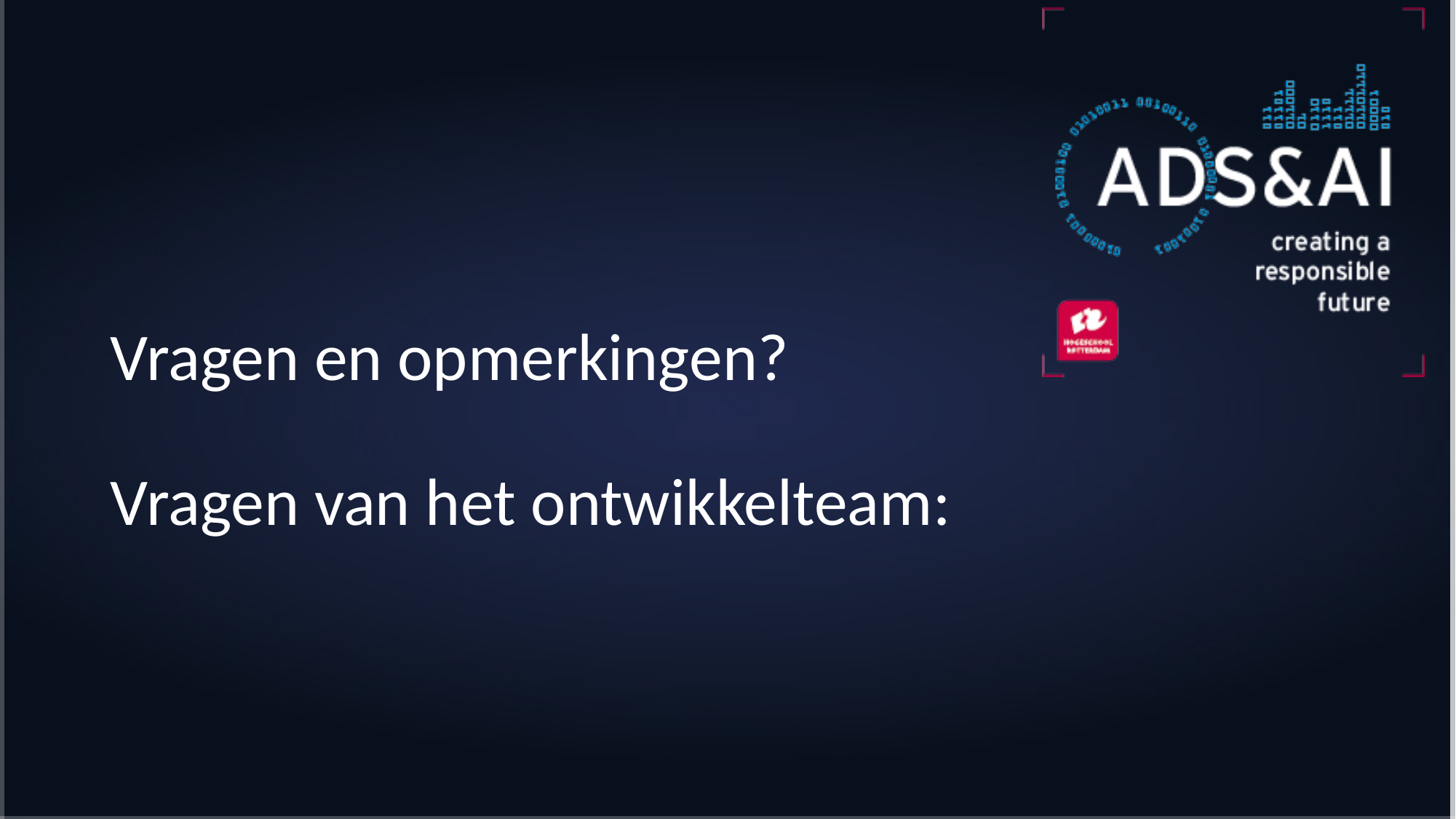

# Vragen en opmerkingen? Vragen van het ontwikkelteam: